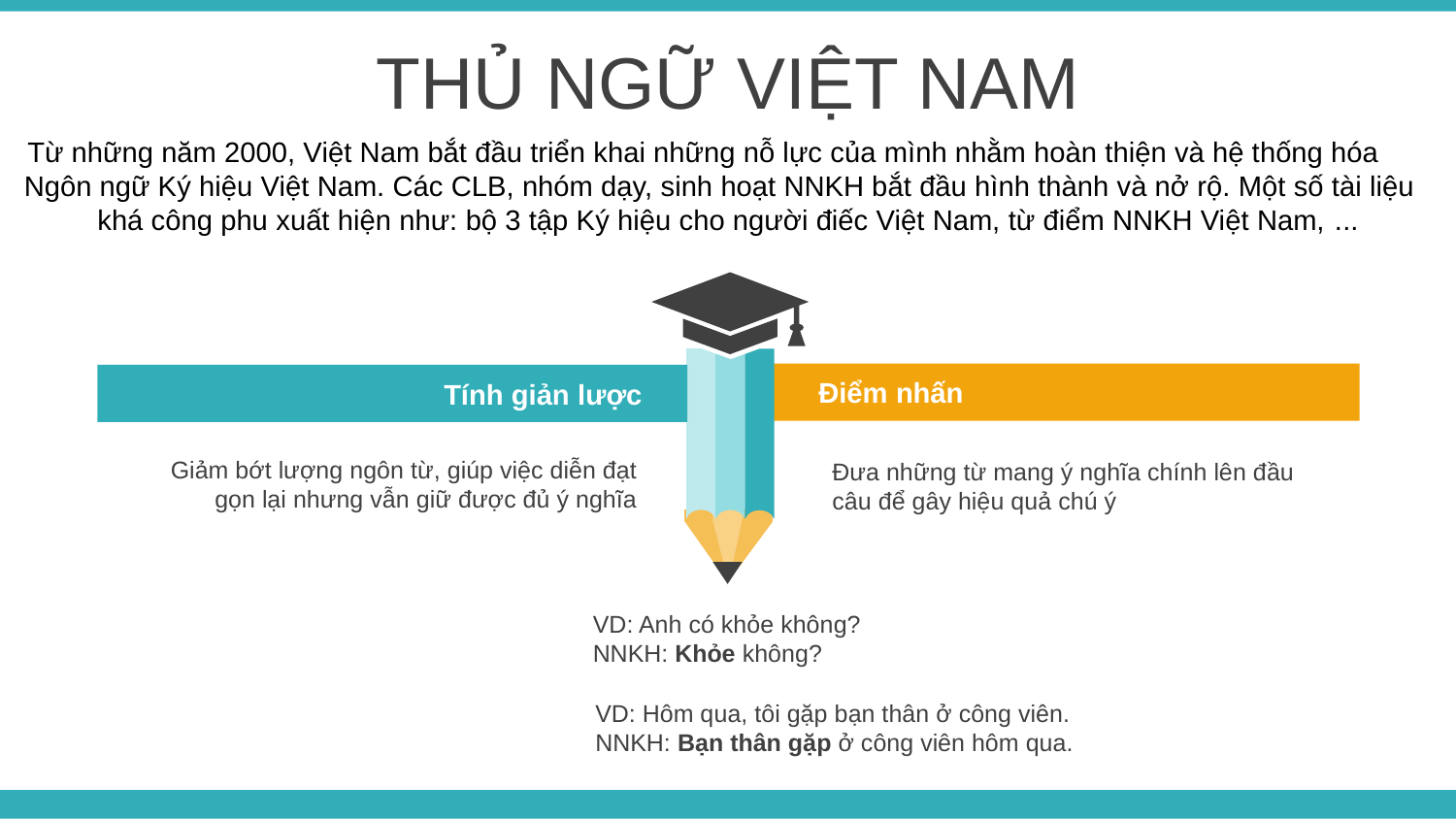

THỦ NGỮ VIỆT NAM
Từ những năm 2000, Việt Nam bắt đầu triển khai những nỗ lực của mình nhằm hoàn thiện và hệ thống hóa       Ngôn ngữ Ký hiệu Việt Nam. Các CLB, nhóm dạy, sinh hoạt NNKH bắt đầu hình thành và nở rộ. Một số tài liệu   khá công phu xuất hiện như: bộ 3 tập Ký hiệu cho người điếc Việt Nam, từ điểm NNKH Việt Nam, ...

Điểm nhấn
Tính giản lược
Giảm bớt lượng ngôn từ, giúp việc diễn đạt gọn lại nhưng vẫn giữ được đủ ý nghĩa
Đưa những từ mang ý nghĩa chính lên đầu câu để gây hiệu quả chú ý
Add Contents Title
Add Contents Title
VD: Anh có khỏe không?
NNKH: Khỏe không?
Add Contents Title
Add Contents Title
VD: Hôm qua, tôi gặp bạn thân ở công viên.
NNKH: Bạn thân gặp ở công viên hôm qua.